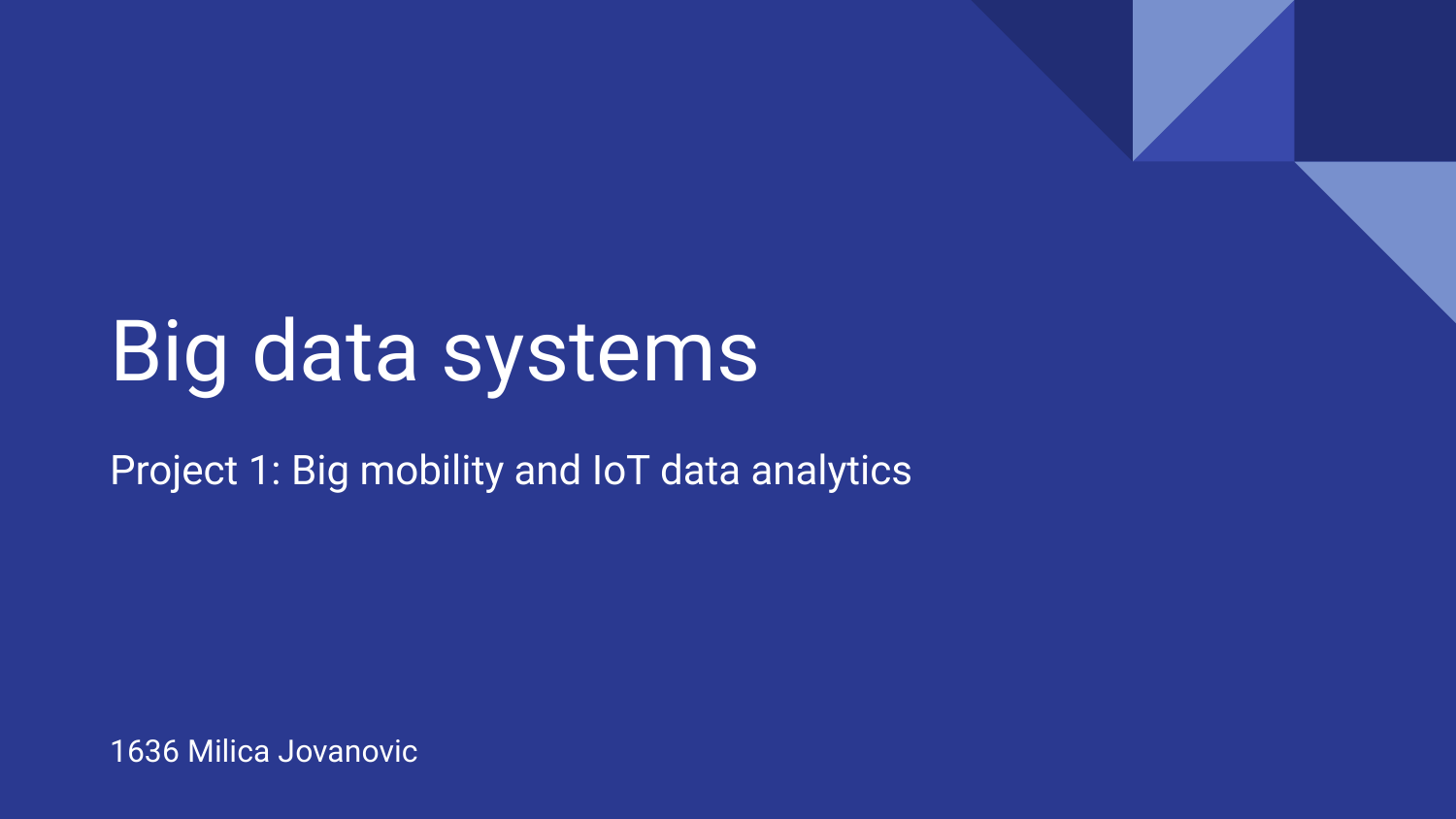

# Big data systems
Project 1: Big mobility and IoT data analytics

1636 Milica Jovanovic